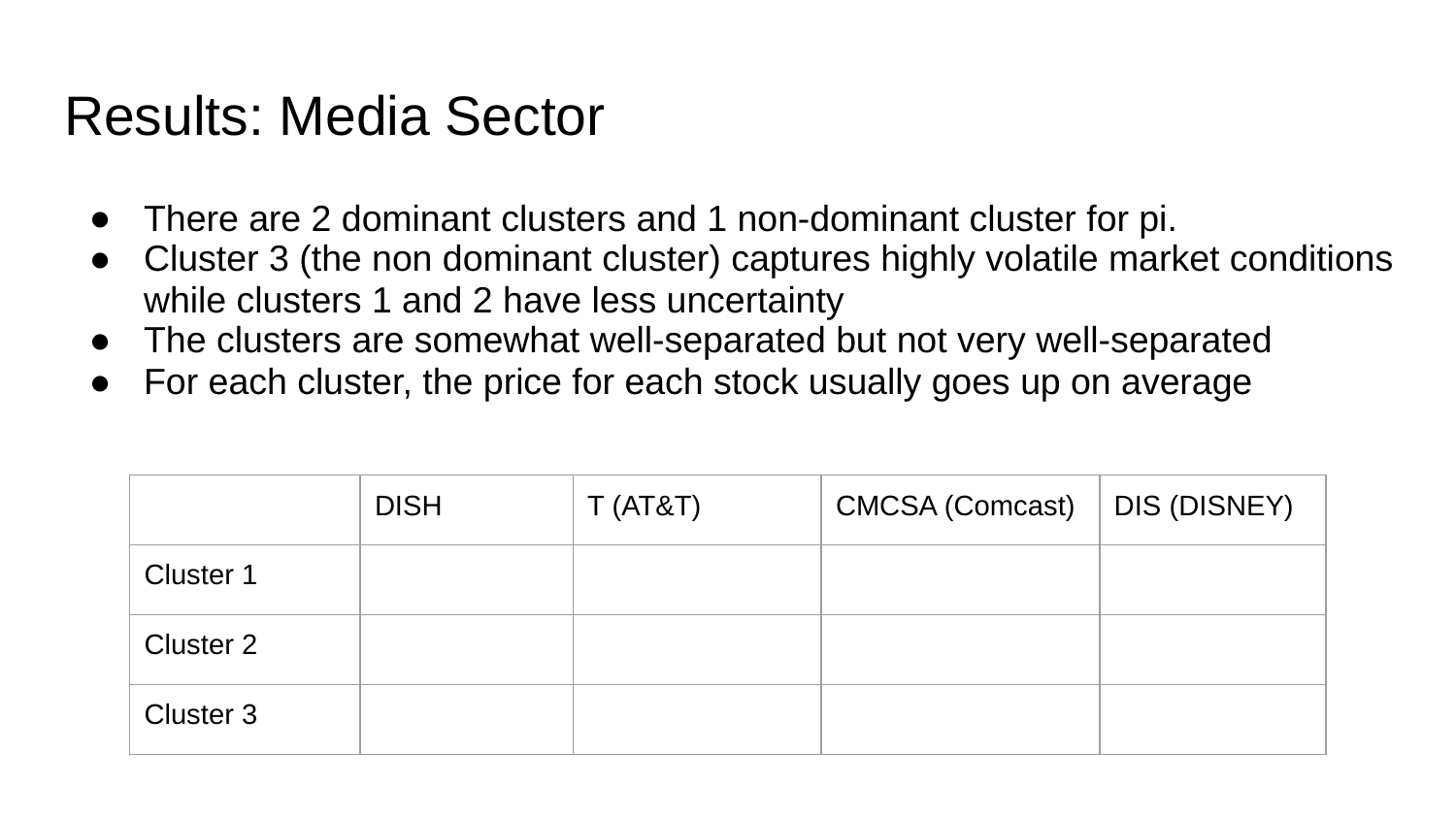

# Results: Media Sector
There are 2 dominant clusters and 1 non-dominant cluster for pi.
Cluster 3 (the non dominant cluster) captures highly volatile market conditions while clusters 1 and 2 have less uncertainty
The clusters are somewhat well-separated but not very well-separated
For each cluster, the price for each stock usually goes up on average
|  | DISH | T (AT&T) | CMCSA (Comcast) | DIS (DISNEY) |
| --- | --- | --- | --- | --- |
| Cluster 1 |  |  |  |  |
| Cluster 2 |  |  |  |  |
| Cluster 3 |  |  |  |  |